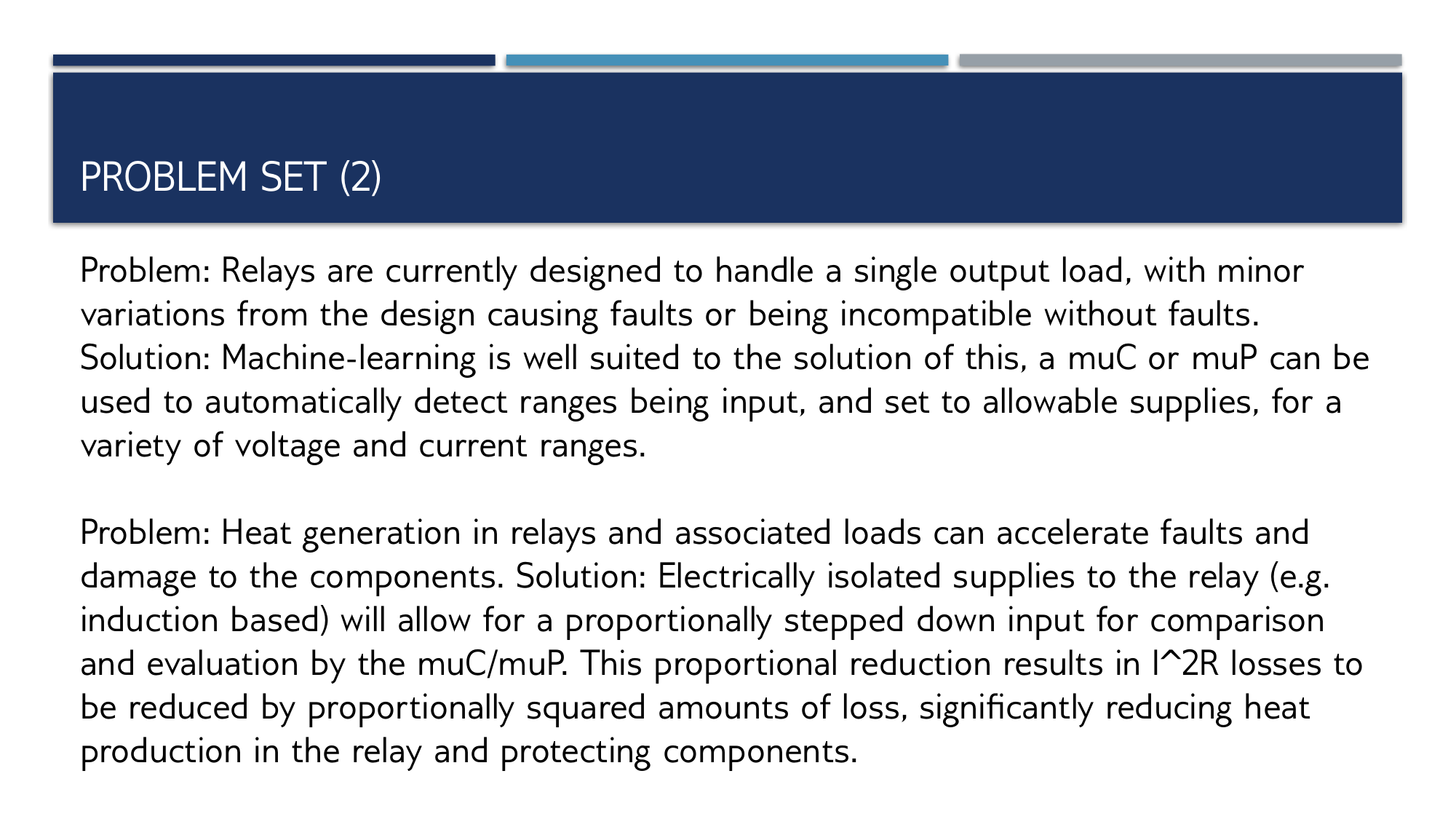

# Problem Set (2)
Problem: Relays are currently designed to handle a single output load, with minor variations from the design causing faults or being incompatible without faults. Solution: Machine-learning is well suited to the solution of this, a muC or muP can be used to automatically detect ranges being input, and set to allowable supplies, for a variety of voltage and current ranges.

Problem: Heat generation in relays and associated loads can accelerate faults and damage to the components. Solution: Electrically isolated supplies to the relay (e.g. induction based) will allow for a proportionally stepped down input for comparison and evaluation by the muC/muP. This proportional reduction results in I^2R losses to be reduced by proportionally squared amounts of loss, significantly reducing heat production in the relay and protecting components.